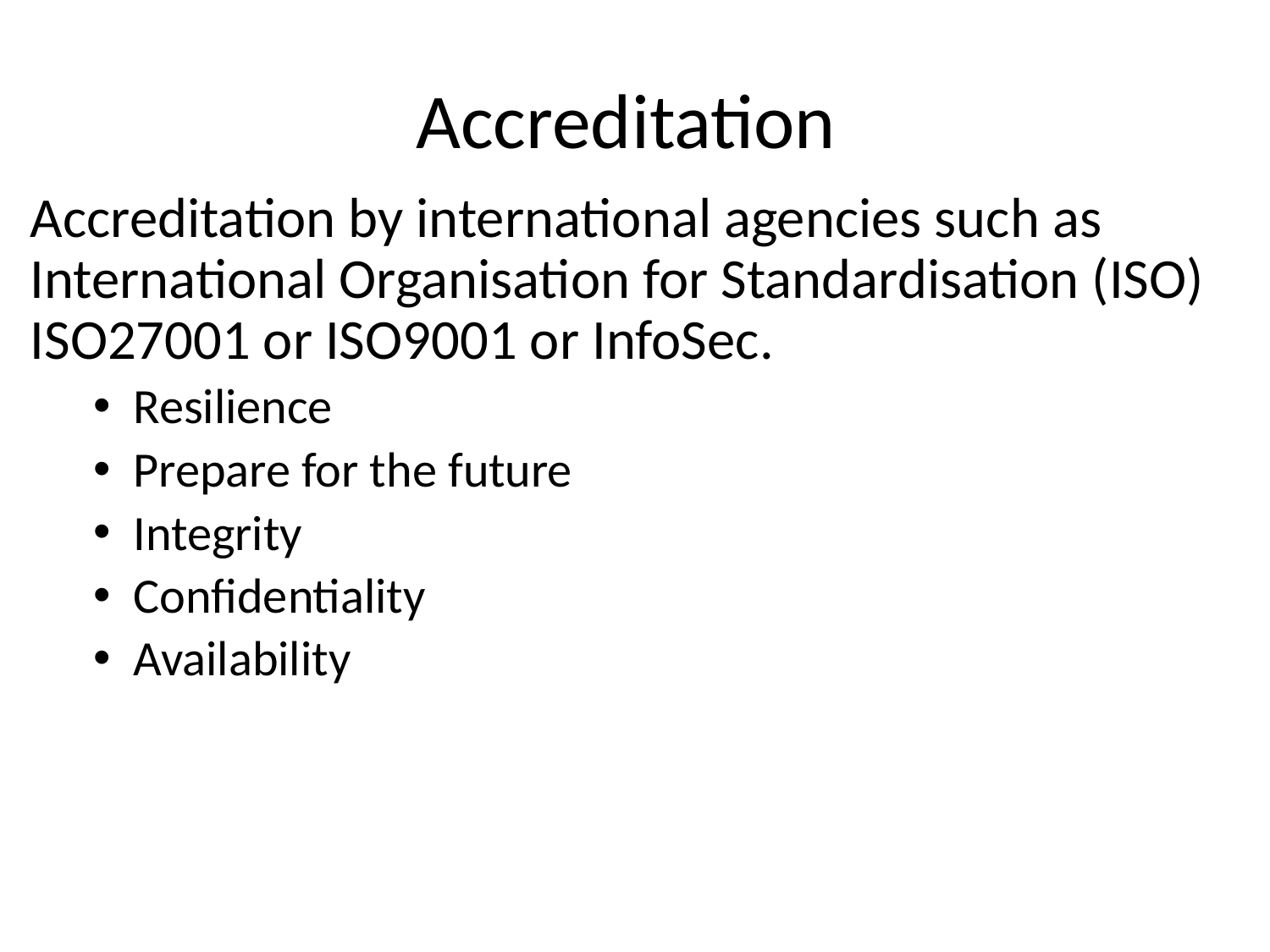

# Accreditation
Accreditation by international agencies such as International Organisation for Standardisation (ISO) ISO27001 or ISO9001 or InfoSec.
Resilience
Prepare for the future
Integrity
Confidentiality
Availability